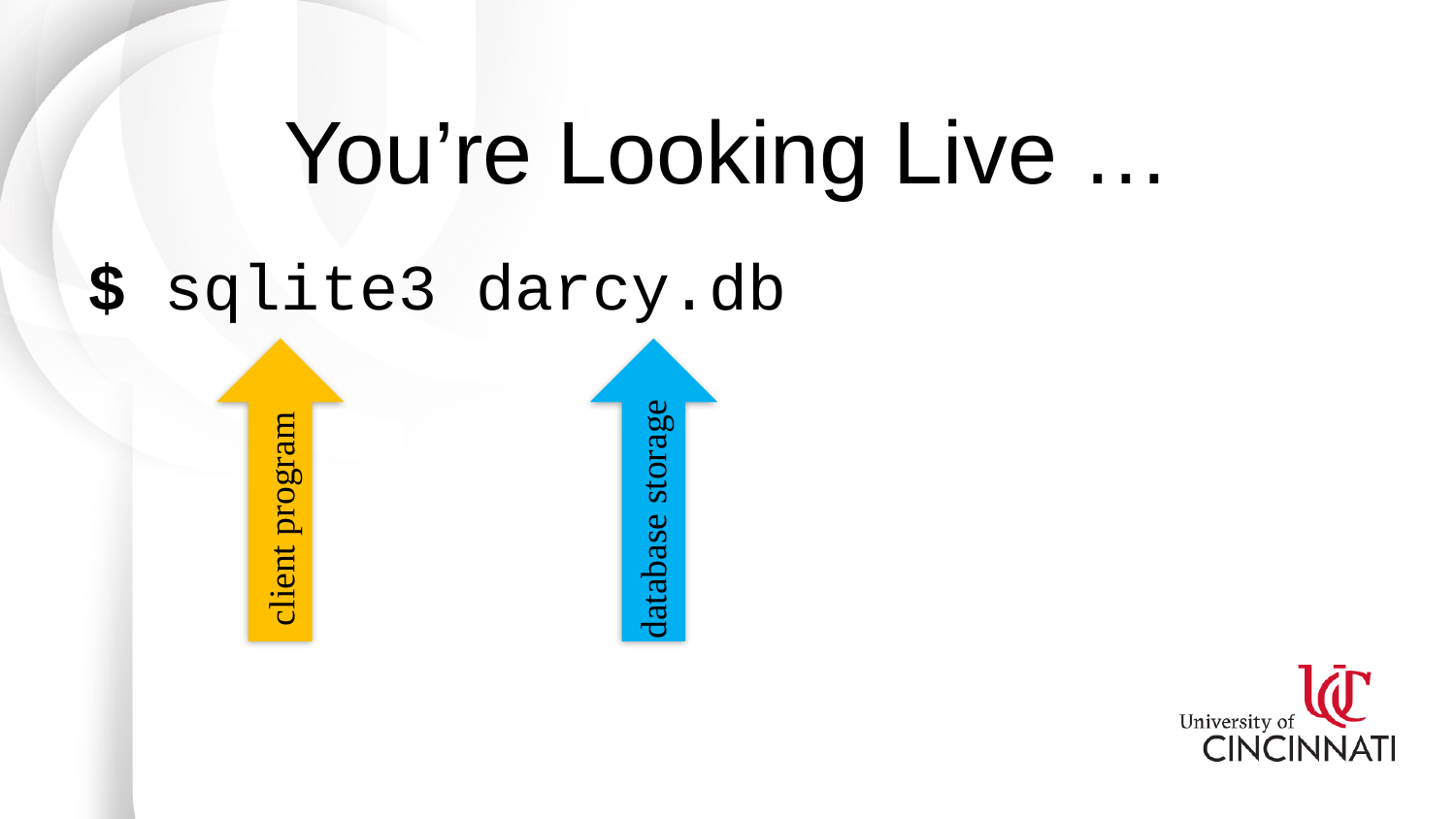

# You’re Looking Live …
$ sqlite3 darcy.db

database storage
client program